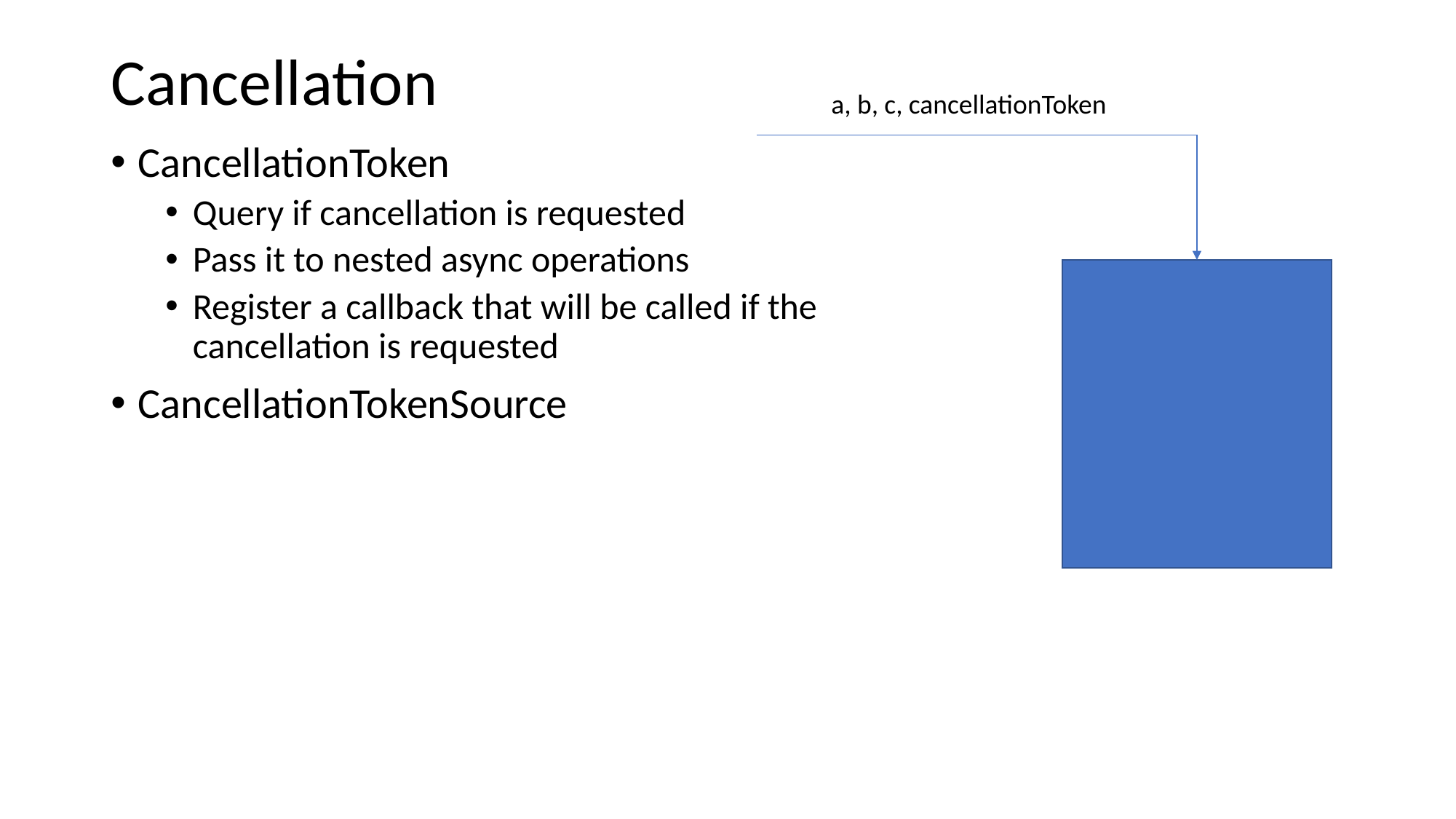

# Cancellation
a, b, c, cancellationToken
CancellationToken
Query if cancellation is requested
Pass it to nested async operations
Register a callback that will be called if the cancellation is requested
CancellationTokenSource